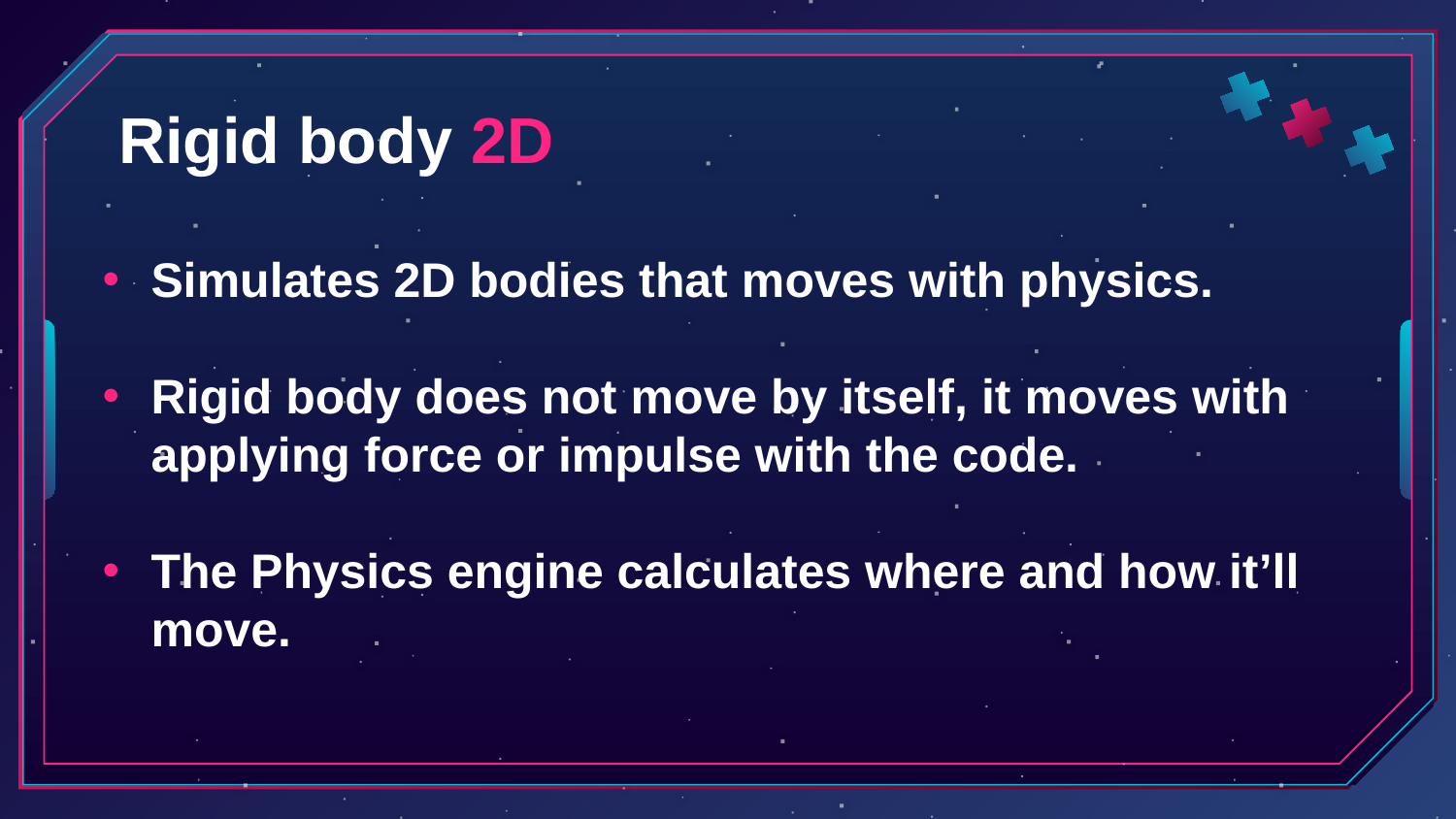

# Rigid body 2D

Simulates 2D bodies that moves with physics.

Rigid body does not move by itself, it moves with applying force or impulse with the code.

The Physics engine calculates where and how it’ll move.